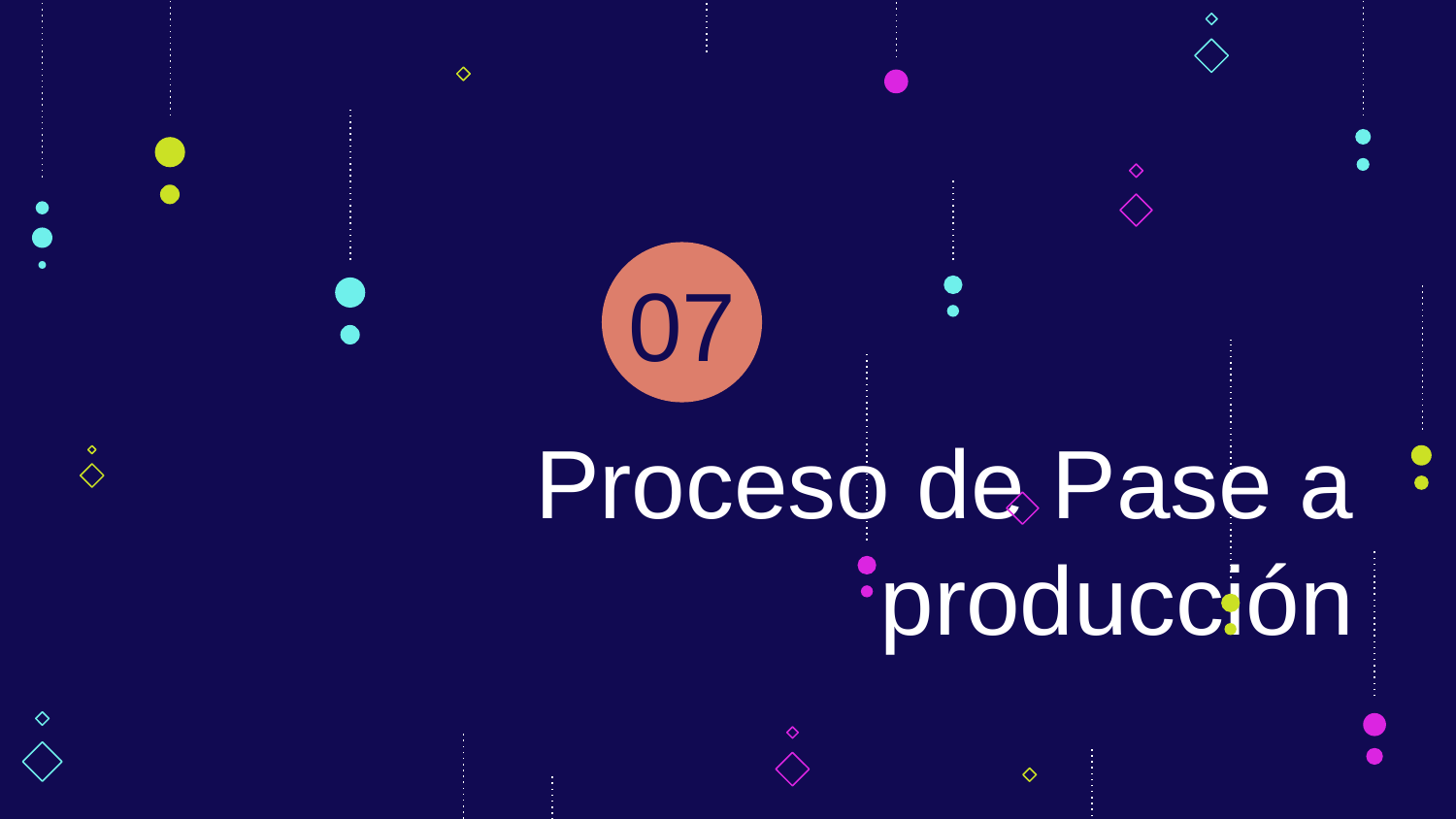

07

# Proceso de Pase a producción